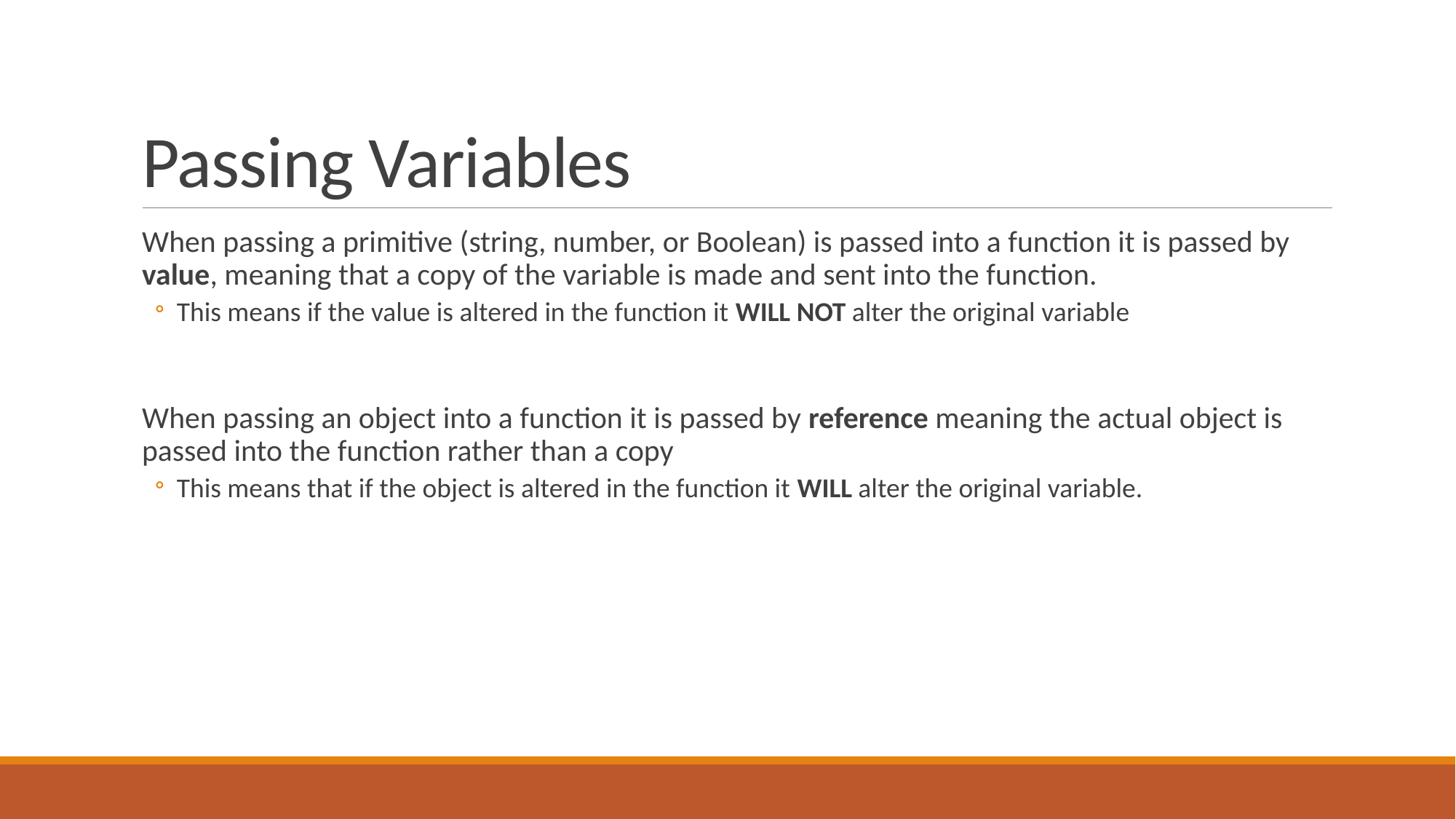

# Passing Variables
When passing a primitive (string, number, or Boolean) is passed into a function it is passed by value, meaning that a copy of the variable is made and sent into the function.
This means if the value is altered in the function it WILL NOT alter the original variable

When passing an object into a function it is passed by reference meaning the actual object is passed into the function rather than a copy
This means that if the object is altered in the function it WILL alter the original variable.